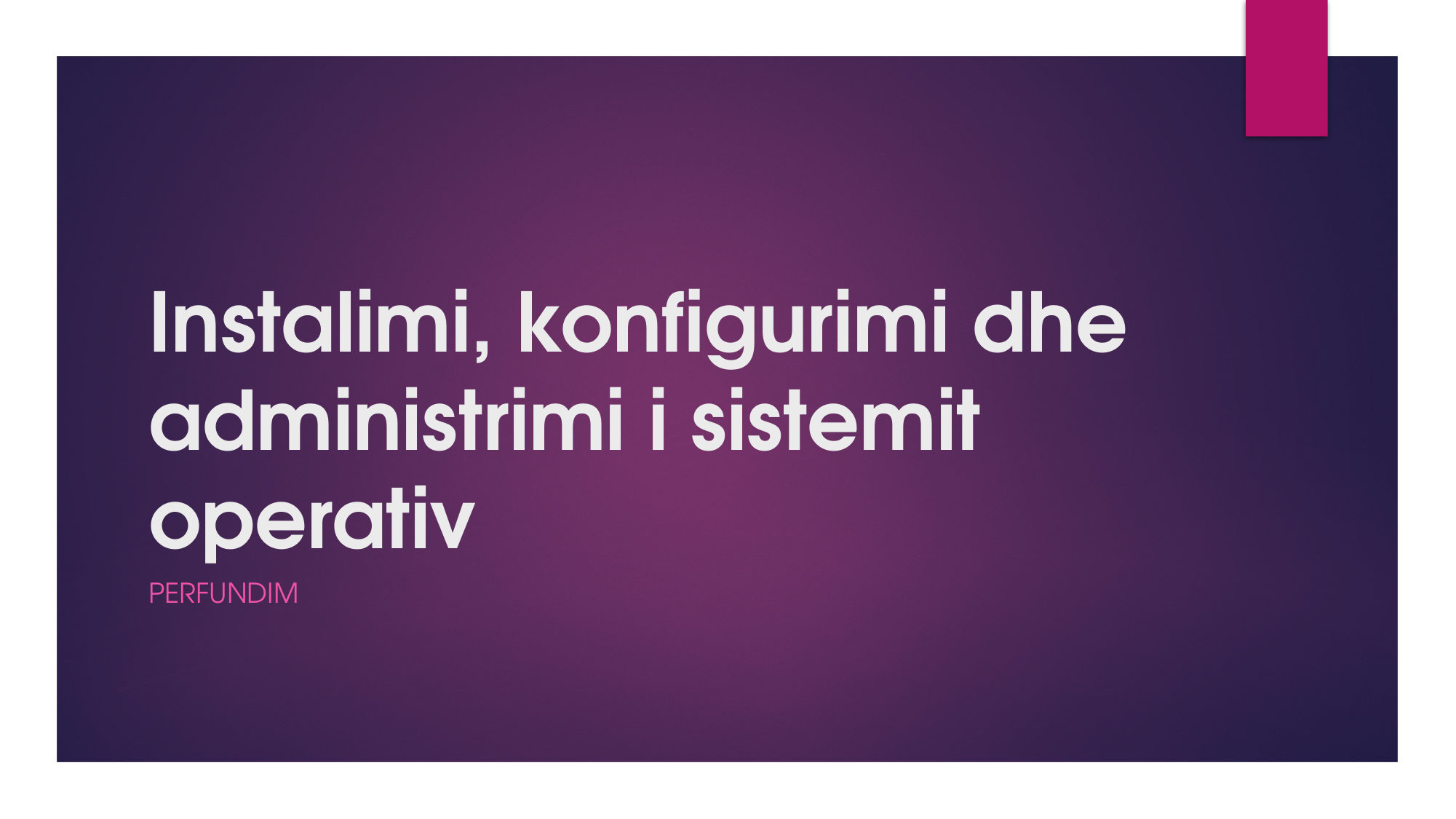

# Instalimi, konfigurimi dhe administrimi i sistemit operativ
perfundim